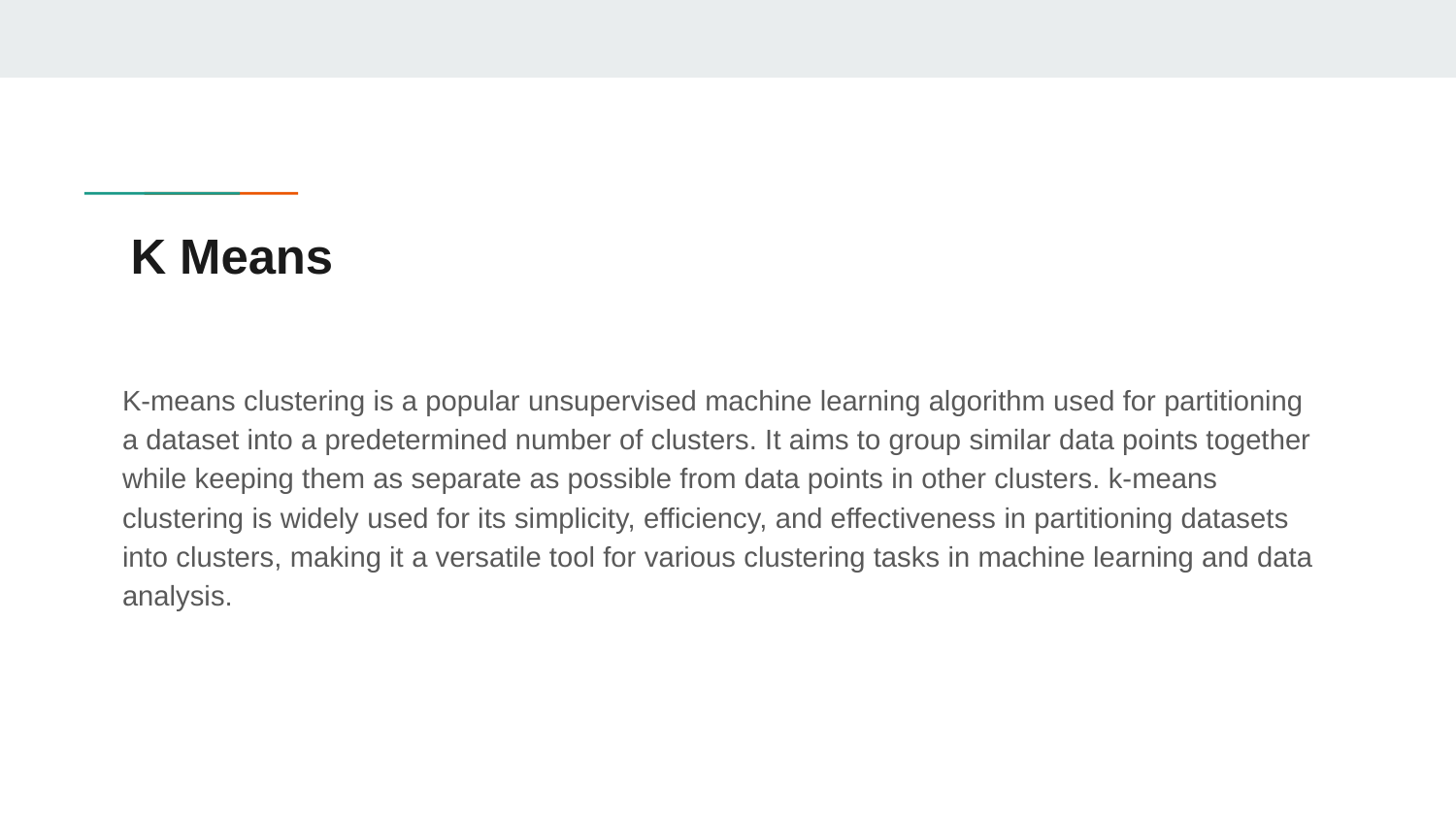

# K Means
K-means clustering is a popular unsupervised machine learning algorithm used for partitioning a dataset into a predetermined number of clusters. It aims to group similar data points together while keeping them as separate as possible from data points in other clusters. k-means clustering is widely used for its simplicity, efficiency, and effectiveness in partitioning datasets into clusters, making it a versatile tool for various clustering tasks in machine learning and data analysis.